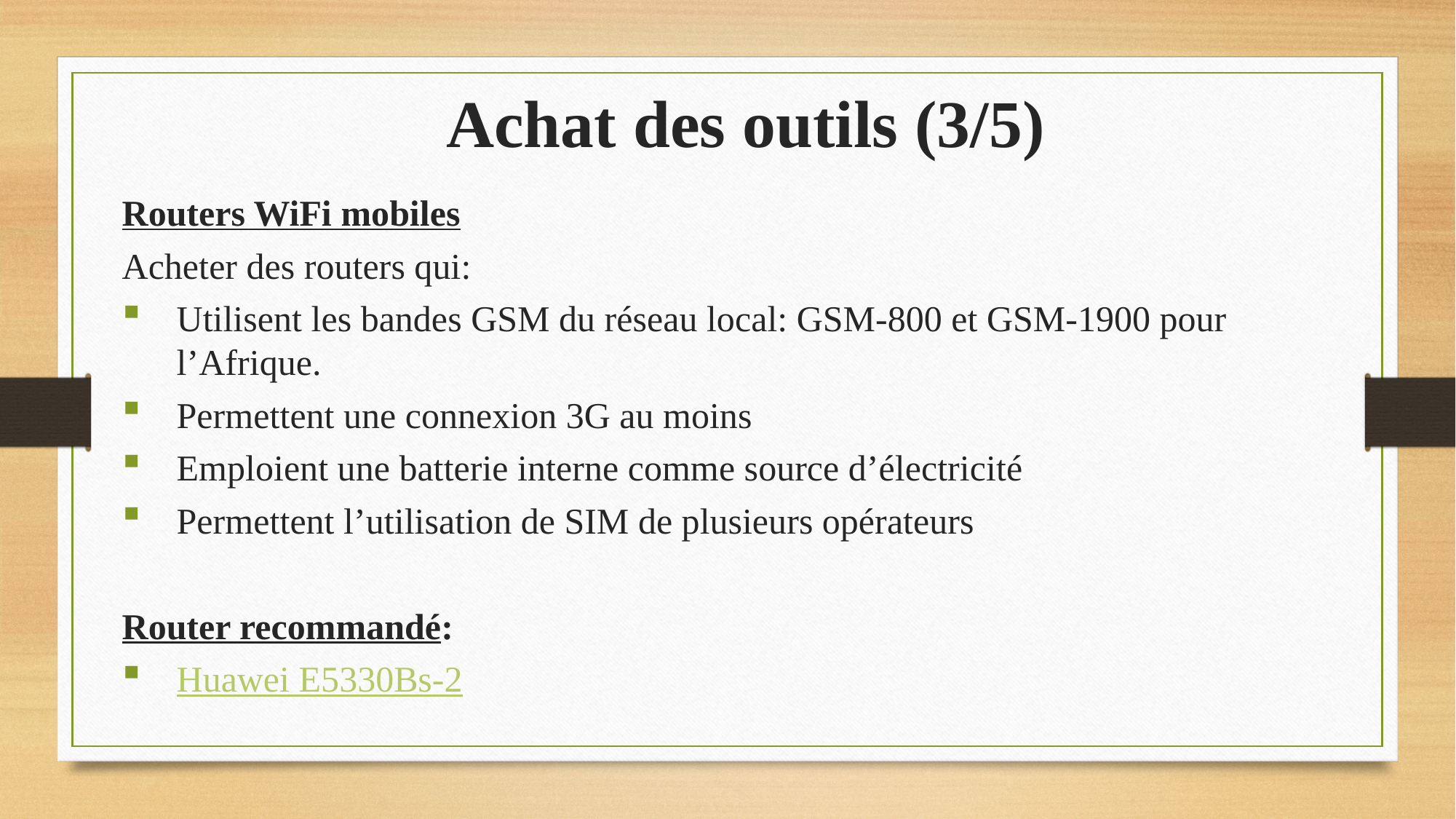

# Achat des outils (3/5)
Routers WiFi mobiles
Acheter des routers qui:
Utilisent les bandes GSM du réseau local: GSM-800 et GSM-1900 pour l’Afrique.
Permettent une connexion 3G au moins
Emploient une batterie interne comme source d’électricité
Permettent l’utilisation de SIM de plusieurs opérateurs

Router recommandé:
Huawei E5330Bs-2